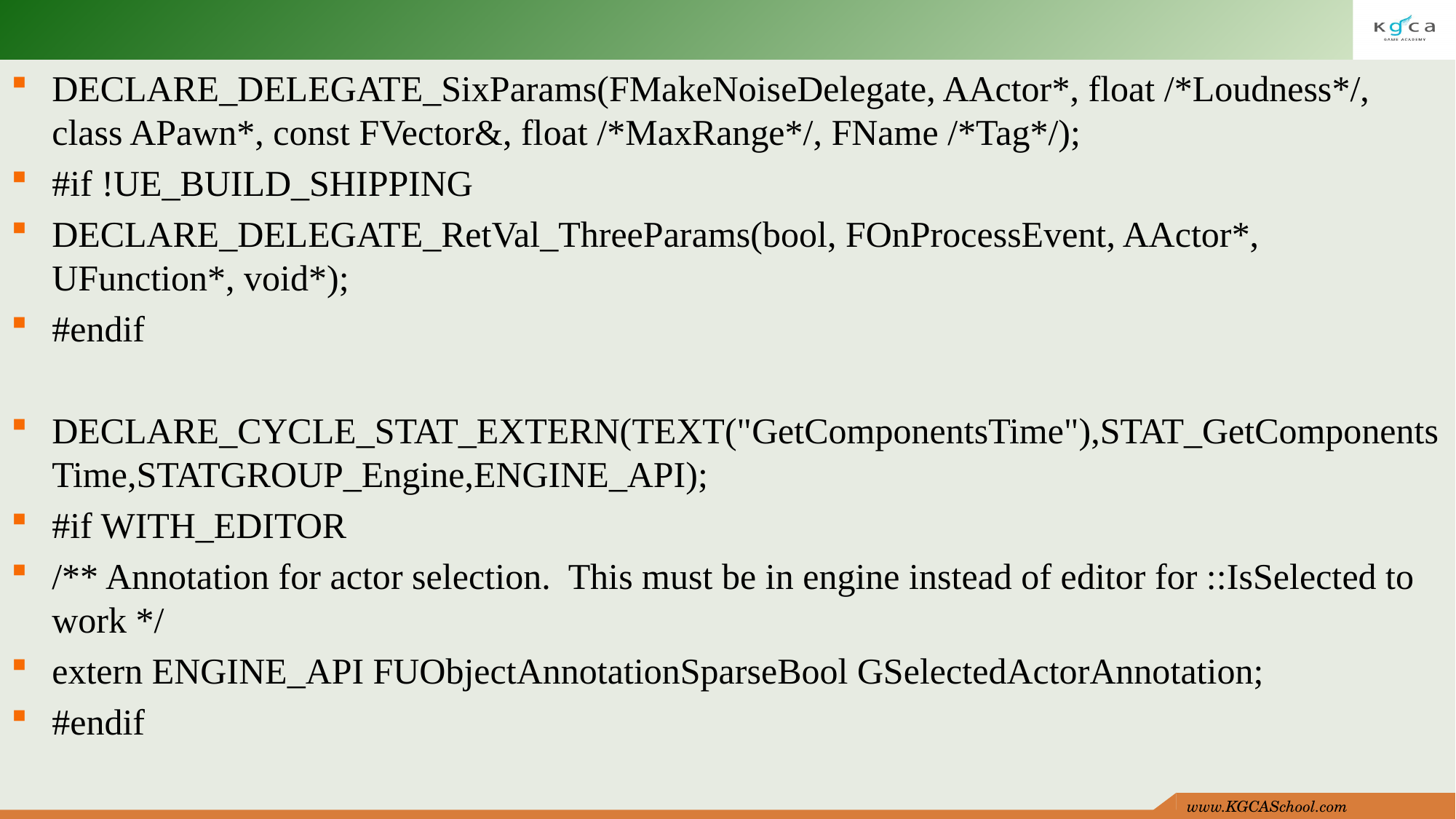

#
DECLARE_DELEGATE_SixParams(FMakeNoiseDelegate, AActor*, float /*Loudness*/, class APawn*, const FVector&, float /*MaxRange*/, FName /*Tag*/);
#if !UE_BUILD_SHIPPING
DECLARE_DELEGATE_RetVal_ThreeParams(bool, FOnProcessEvent, AActor*, UFunction*, void*);
#endif

DECLARE_CYCLE_STAT_EXTERN(TEXT("GetComponentsTime"),STAT_GetComponentsTime,STATGROUP_Engine,ENGINE_API);
#if WITH_EDITOR
/** Annotation for actor selection.  This must be in engine instead of editor for ::IsSelected to work */
extern ENGINE_API FUObjectAnnotationSparseBool GSelectedActorAnnotation;
#endif